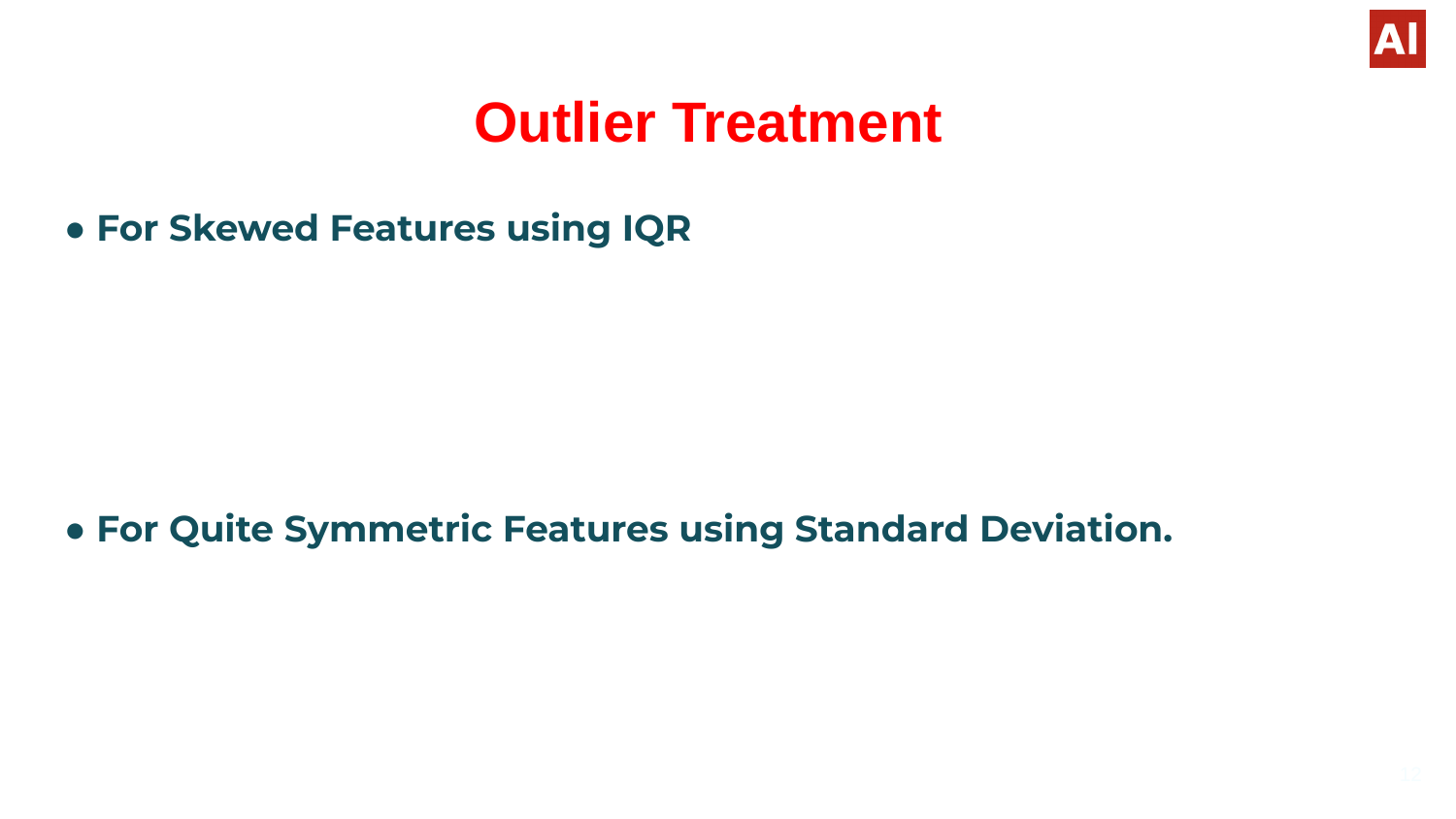

# Outlier Treatment
● For Skewed Features using IQR

● For Quite Symmetric Features using Standard Deviation.

12